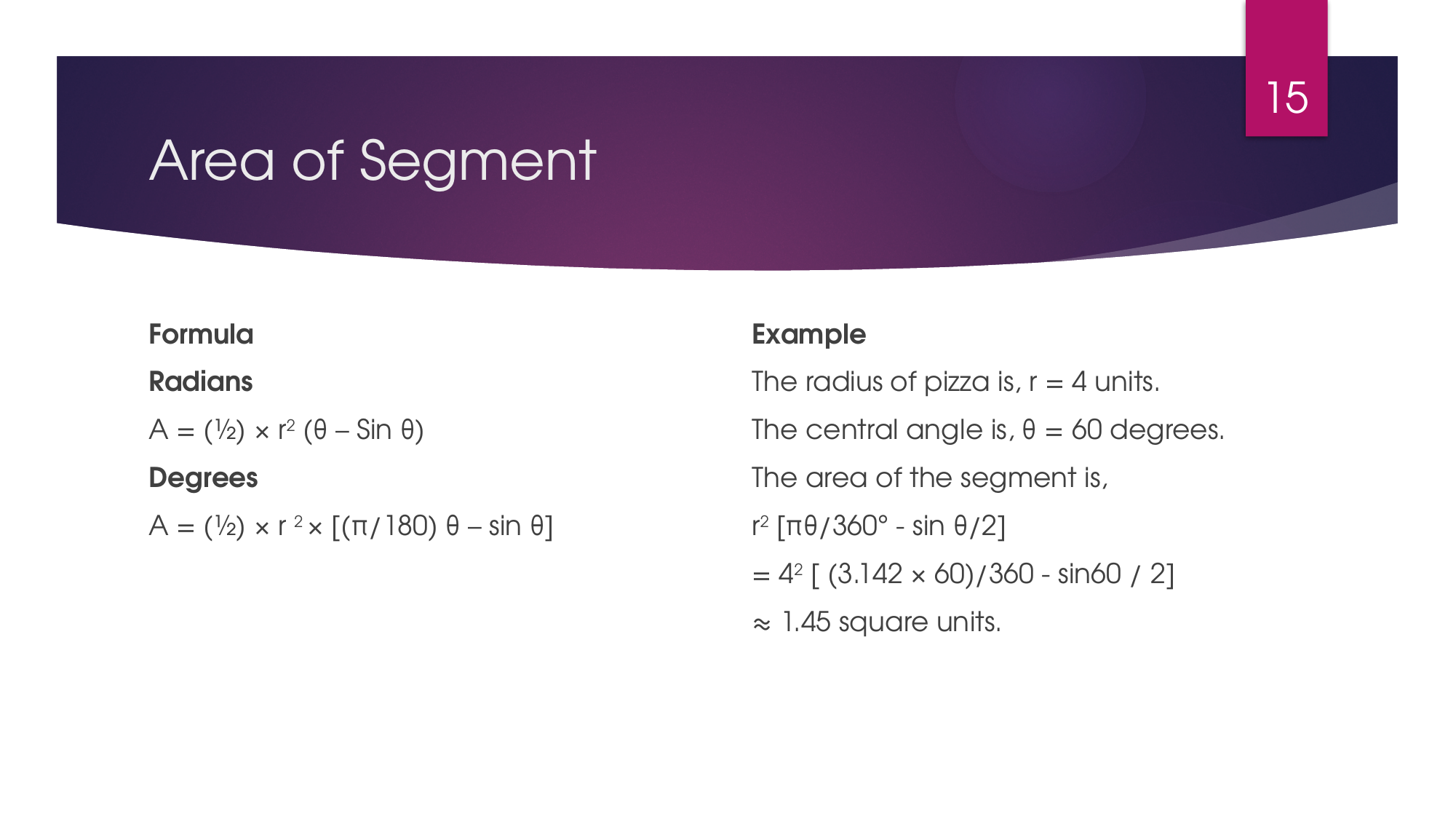

15
# Area of Segment
Formula
Radians
A = (½) × r2 (θ – Sin θ)
Degrees
A = (½) × r 2 × [(π/180) θ – sin θ]
Example
The radius of pizza is, r = 4 units.
The central angle is, θ = 60 degrees.
The area of the segment is,
r2 [πθ/360° - sin θ/2]
= 42 [ (3.142 × 60)/360 - sin60 / 2]
≈ 1.45 square units.